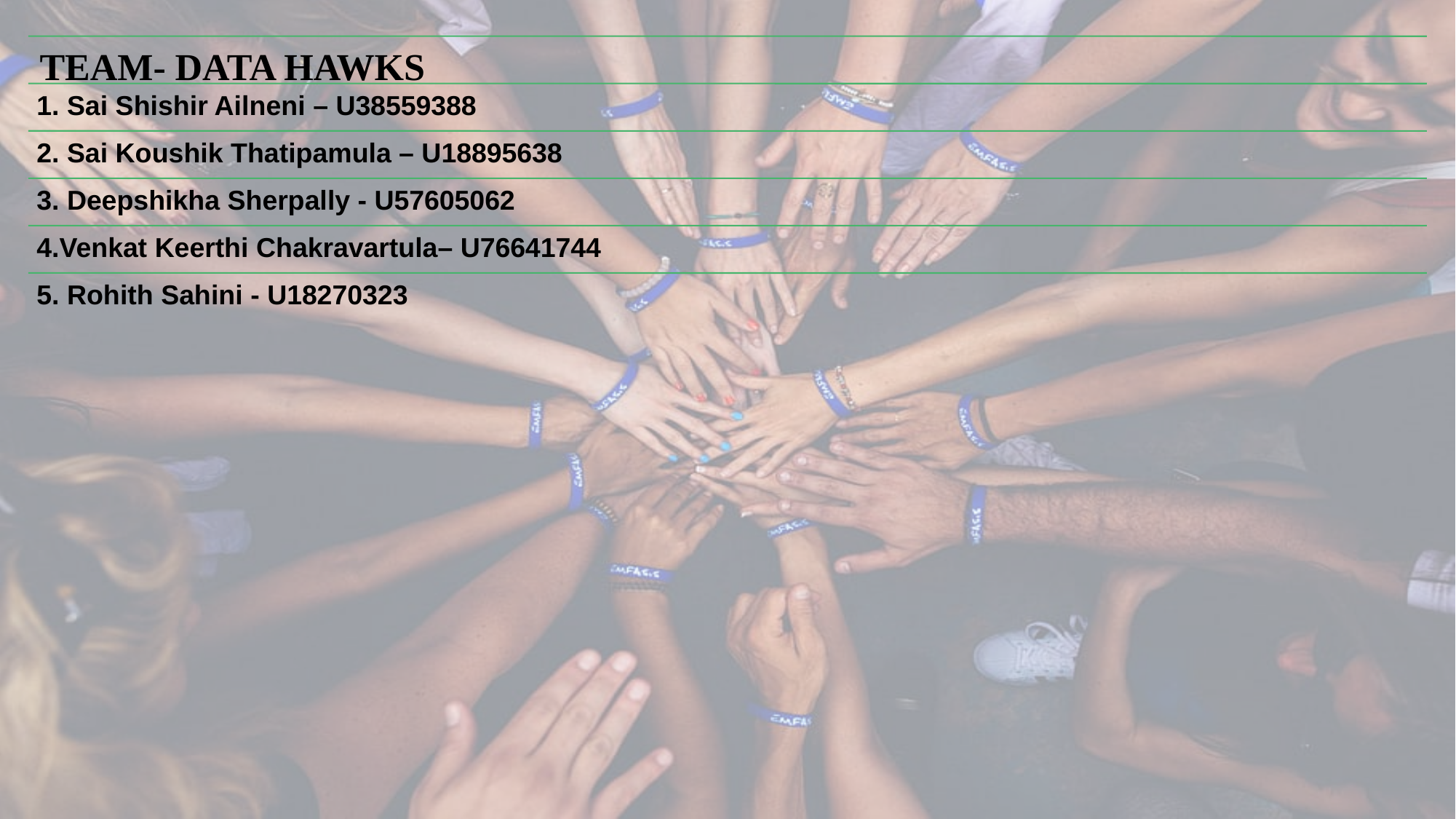

TEAM- DATA HAWKS
1. Sai Shishir Ailneni – U38559388
2. Sai Koushik Thatipamula – U18895638
3. Deepshikha Sherpally - U57605062
4.Venkat Keerthi Chakravartula– U76641744
5. Rohith Sahini - U18270323